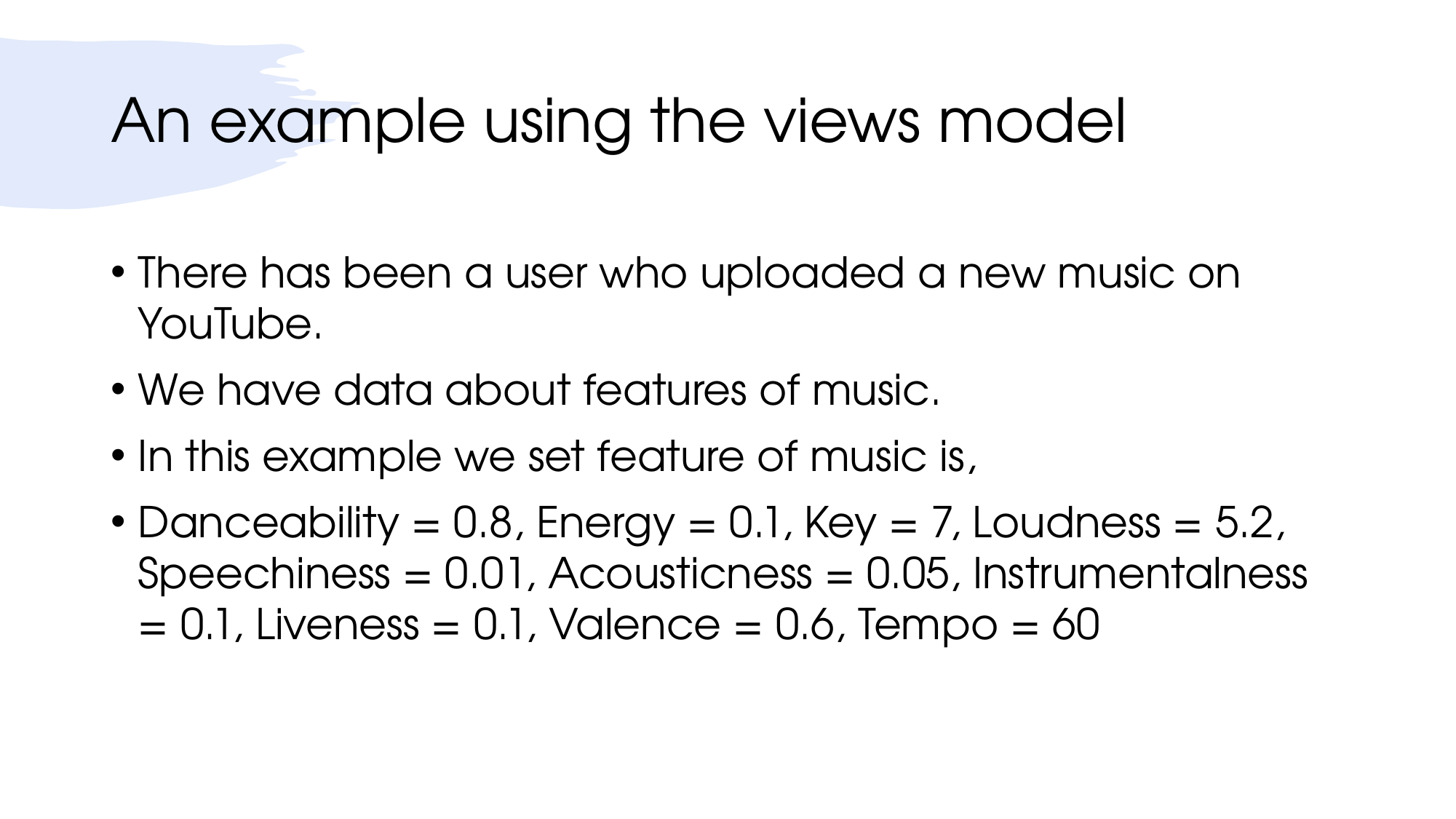

# An example using the views model
There has been a user who uploaded a new music on YouTube.
We have data about features of music.
In this example we set feature of music is,
Danceability = 0.8, Energy = 0.1, Key = 7, Loudness = 5.2, Speechiness = 0.01, Acousticness = 0.05, Instrumentalness = 0.1, Liveness = 0.1, Valence = 0.6, Tempo = 60